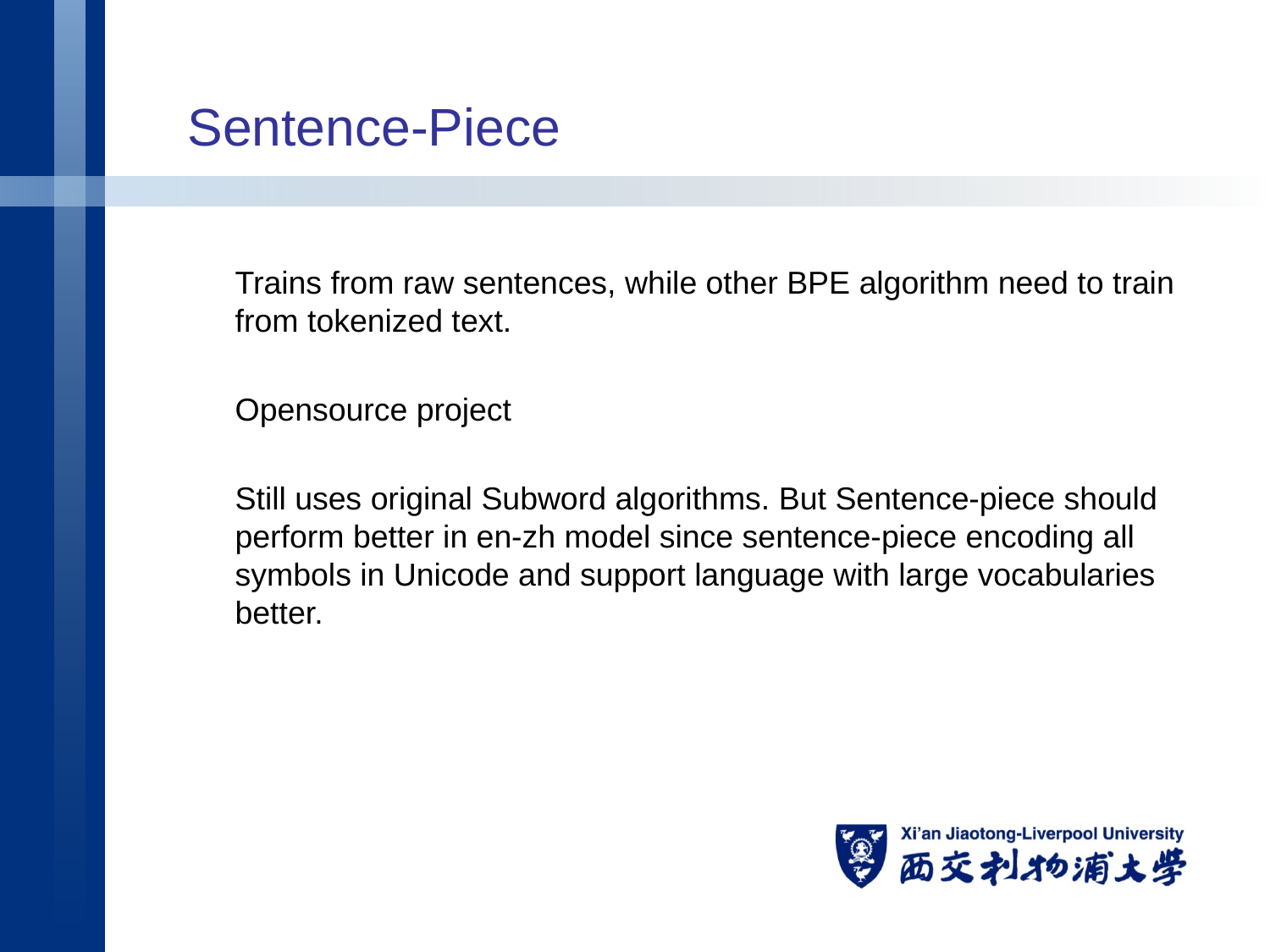

# Sentence-Piece
Trains from raw sentences, while other BPE algorithm need to train from tokenized text.

Opensource project

Still uses original Subword algorithms. But Sentence-piece should perform better in en-zh model since sentence-piece encoding all symbols in Unicode and support language with large vocabularies better.